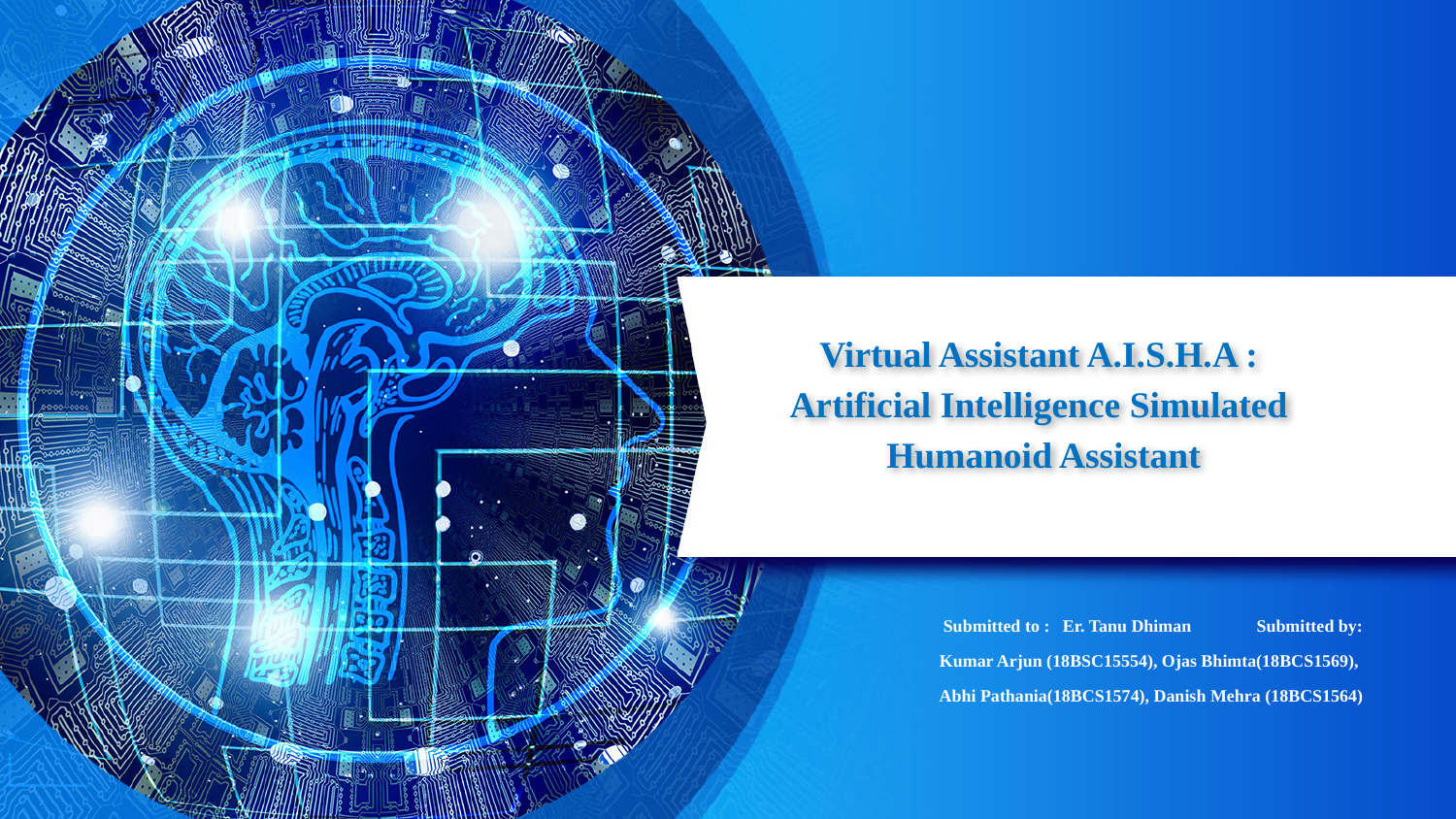

# Virtual Assistant A.I.S.H.A : Artificial Intelligence Simulated Humanoid Assistant
Submitted to :   Er. Tanu Dhiman               Submitted by:
Kumar Arjun (18BSC15554), Ojas Bhimta(18BCS1569),
Abhi Pathania(18BCS1574), Danish Mehra (18BCS1564)